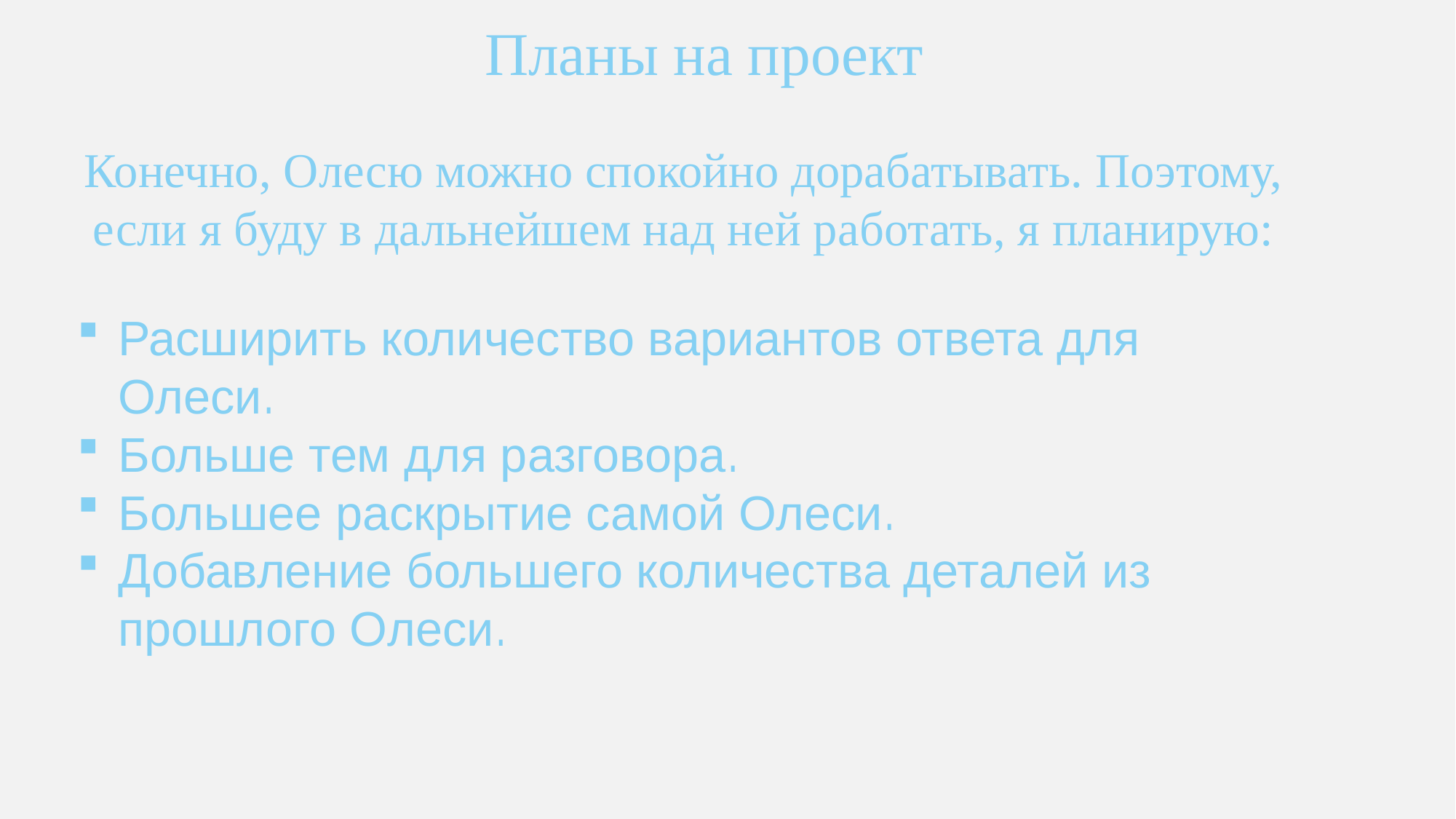

Планы на проект
Конечно, Олесю можно спокойно дорабатывать. Поэтому, если я буду в дальнейшем над ней работать, я планирую:
Расширить количество вариантов ответа для Олеси.
Больше тем для разговора.
Большее раскрытие самой Олеси.
Добавление большего количества деталей из прошлого Олеси.